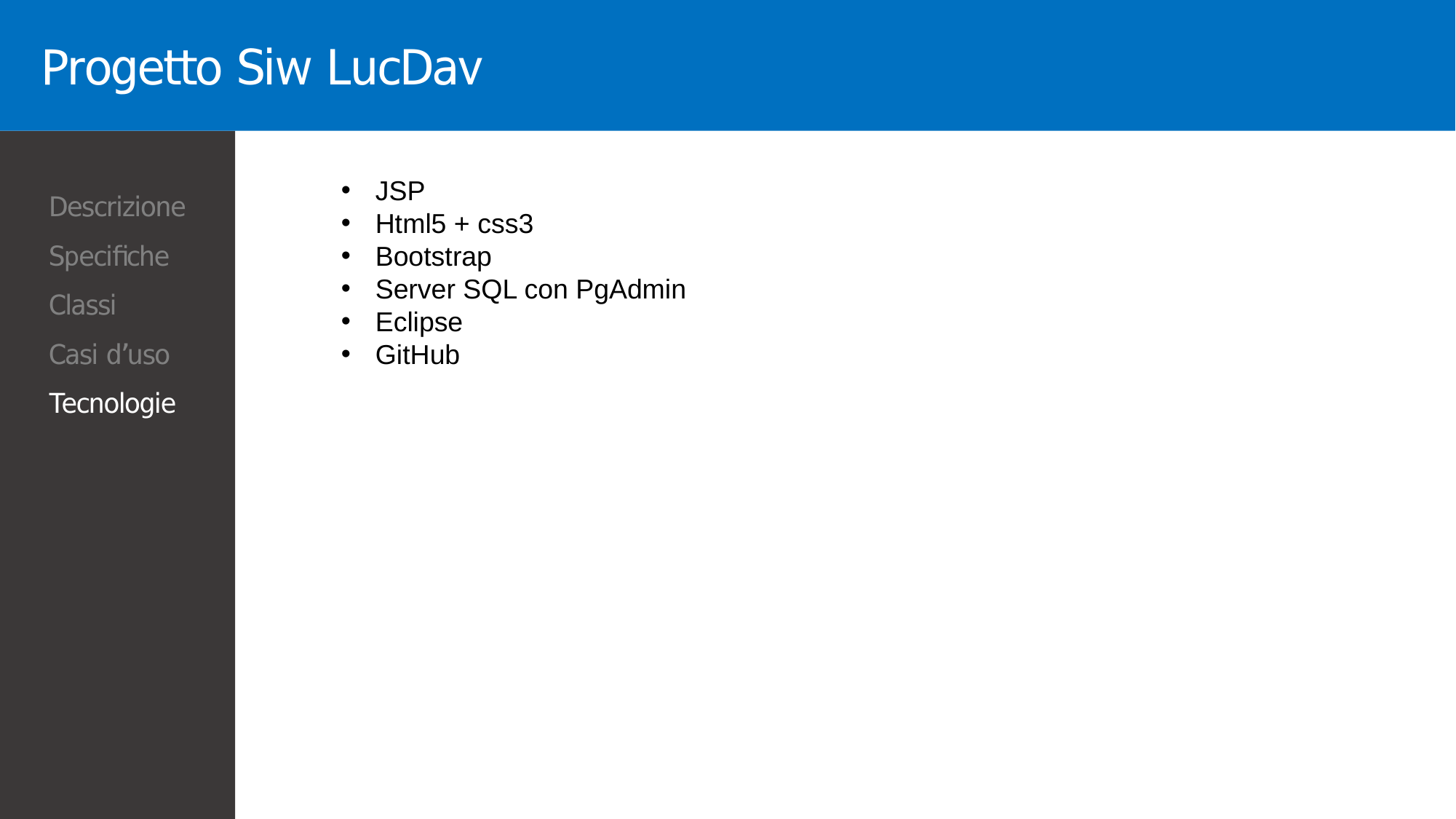

Progetto Siw LucDav

Descrizione
Specifiche
Classi
Casi d’uso
Tecnologie
JSP
Html5 + css3
Bootstrap
Server SQL con PgAdmin
Eclipse
GitHub